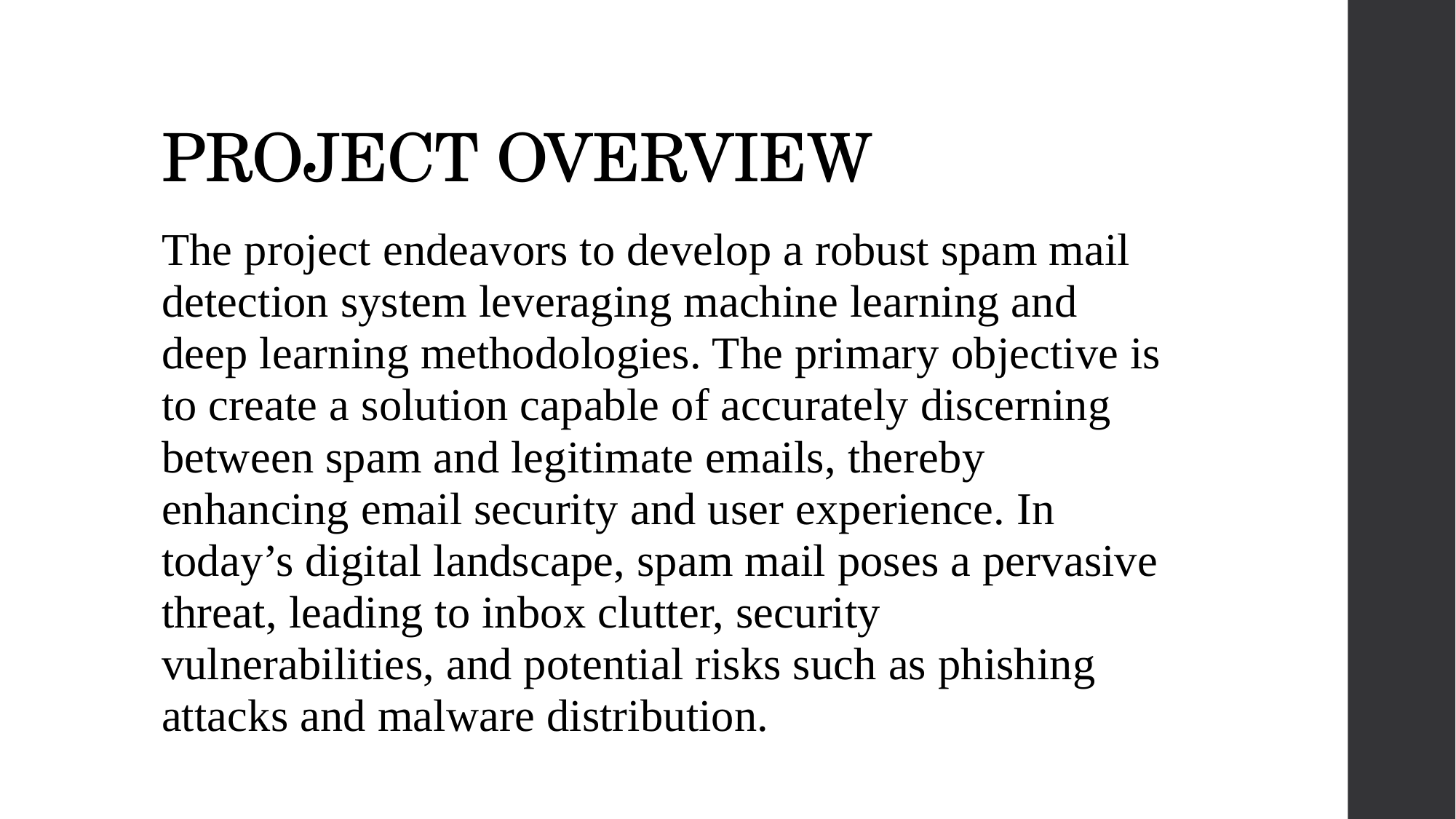

# PROJECT OVERVIEW
The project endeavors to develop a robust spam mail detection system leveraging machine learning and deep learning methodologies. The primary objective is to create a solution capable of accurately discerning between spam and legitimate emails, thereby enhancing email security and user experience. In today’s digital landscape, spam mail poses a pervasive threat, leading to inbox clutter, security vulnerabilities, and potential risks such as phishing attacks and malware distribution.